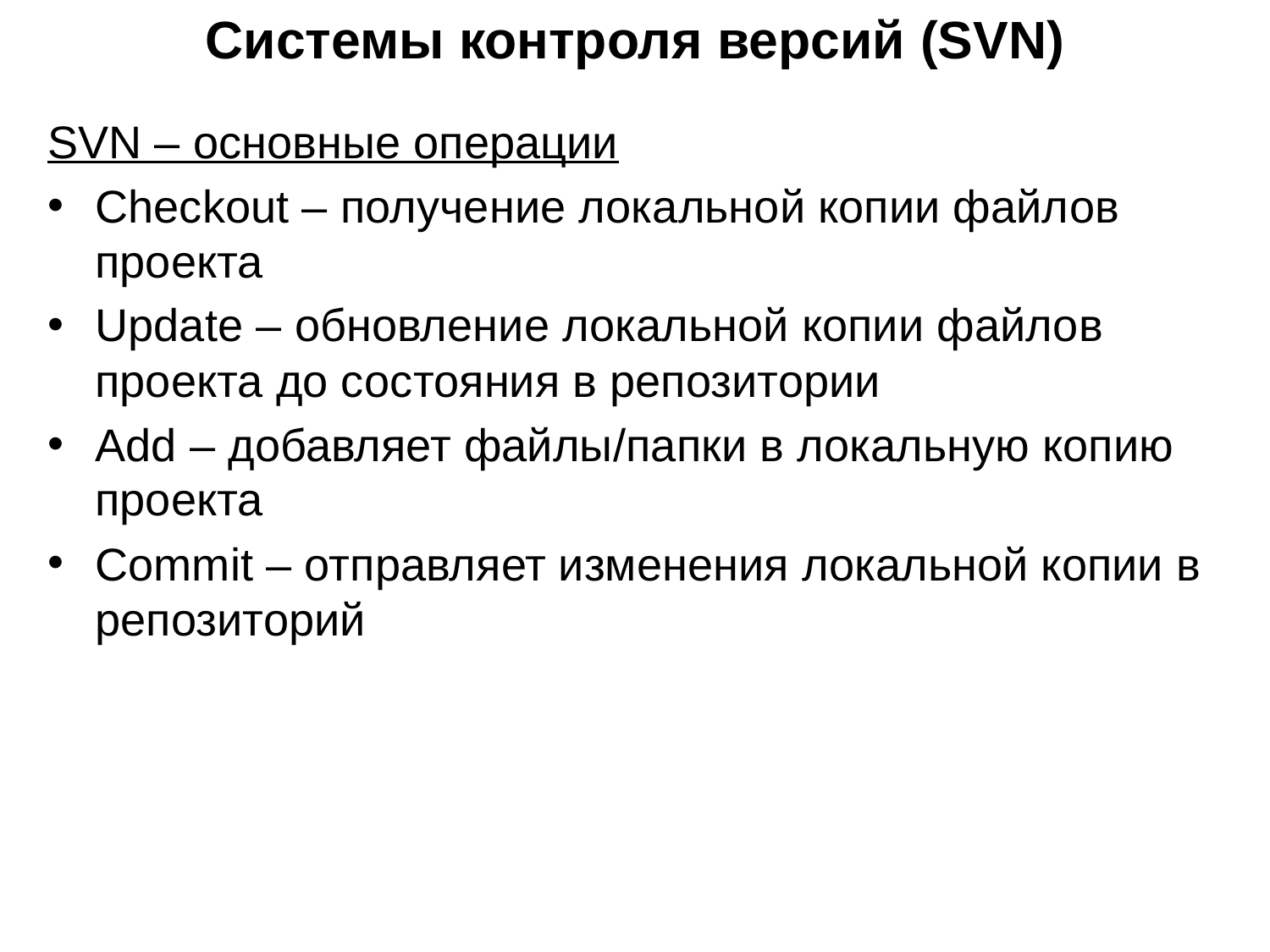

Системы контроля версий (SVN)
SVN – основные операции
Checkout – получение локальной копии файлов проекта
Update – обновление локальной копии файлов проекта до состояния в репозитории
Add – добавляет файлы/папки в локальную копию проекта
Commit – отправляет изменения локальной копии в репозиторий